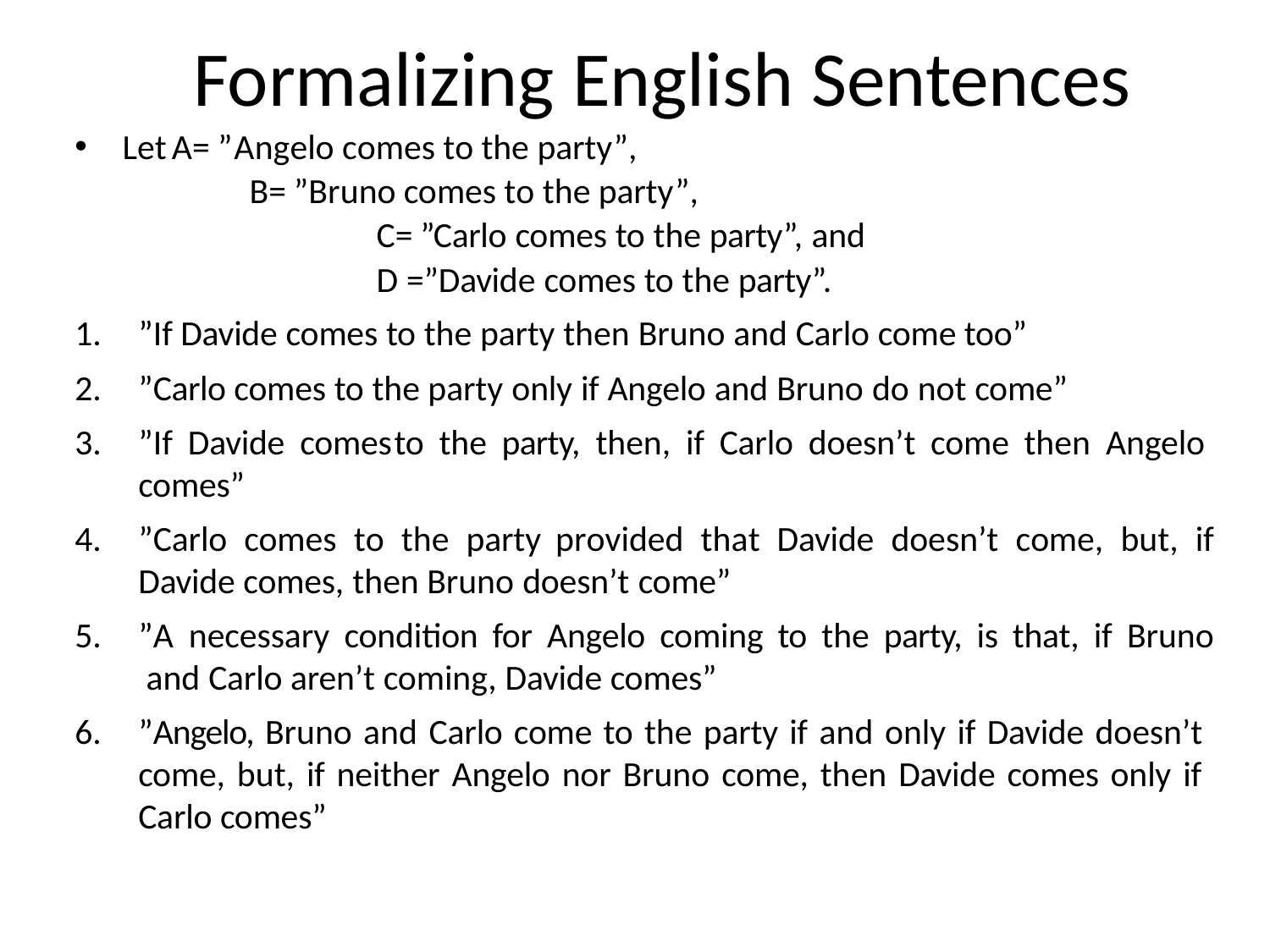

# Formalizing English Sentences
Let	A= ” Angelo comes to the party”,
	 	B= ”Bruno comes to the party”,
			C= ”Carlo comes to the party”, and
			D =”Davide comes to the party”.
”If Davide comes to the party then Bruno and Carlo come too”
”Carlo comes to the party only if Angelo and Bruno do not come”
”If Davide comes	to the party, then, if Carlo doesn’t come then Angelo  comes”
”Carlo comes to the party	provided that Davide doesn’t come, but, if Davide comes, then Bruno doesn’t come”
”A  necessary condition for Angelo coming to the party, is that, if Bruno  and Carlo aren’t coming, Davide comes”
”Angelo, Bruno and Carlo come to the party if and only if Davide doesn’t  come, but, if neither Angelo nor Bruno come, then Davide comes only if  Carlo comes”